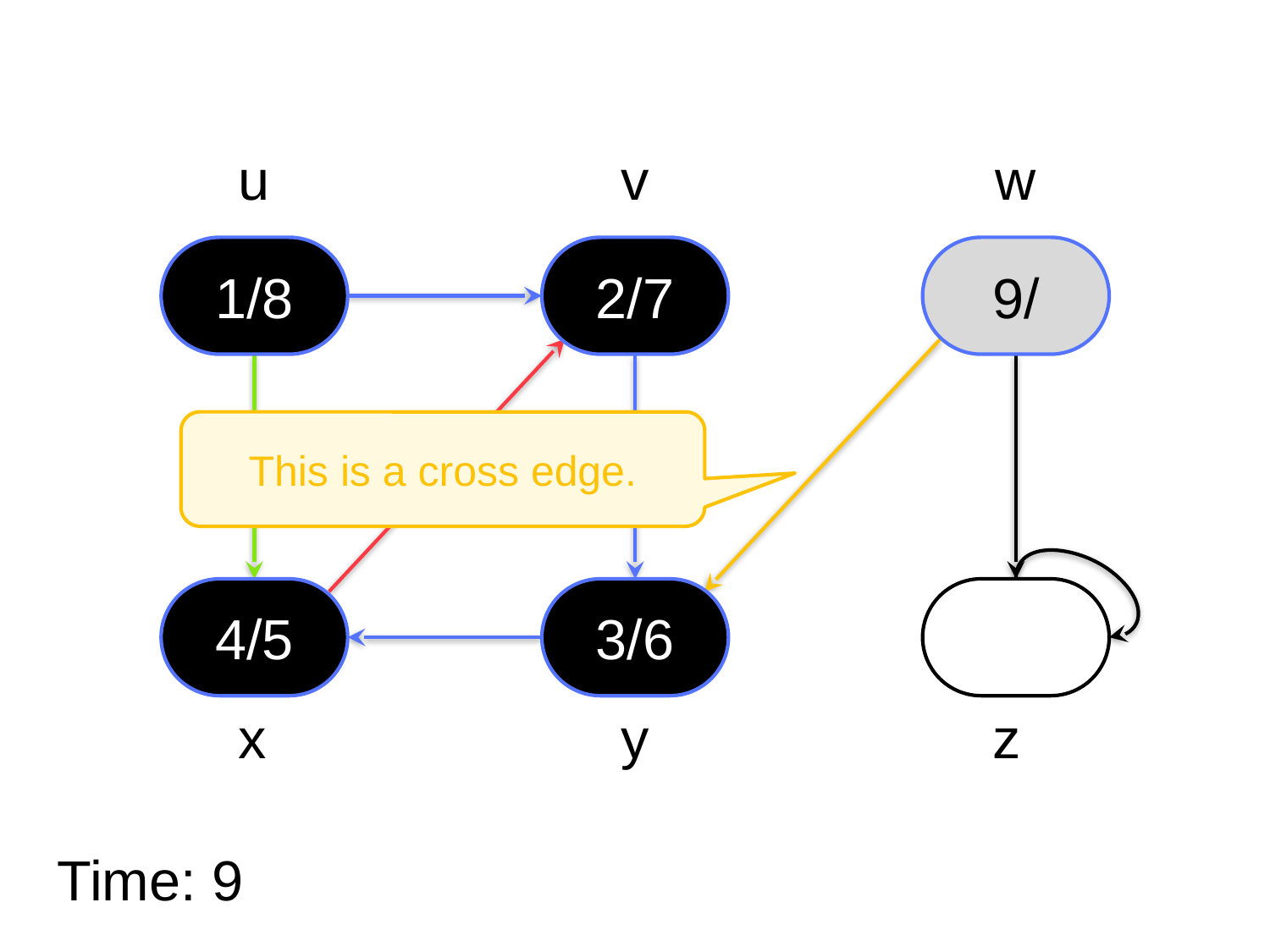

u
v
w
1/8
2/7
9/
This is a cross edge.
4/5
3/6

x
y
z
Time: 9